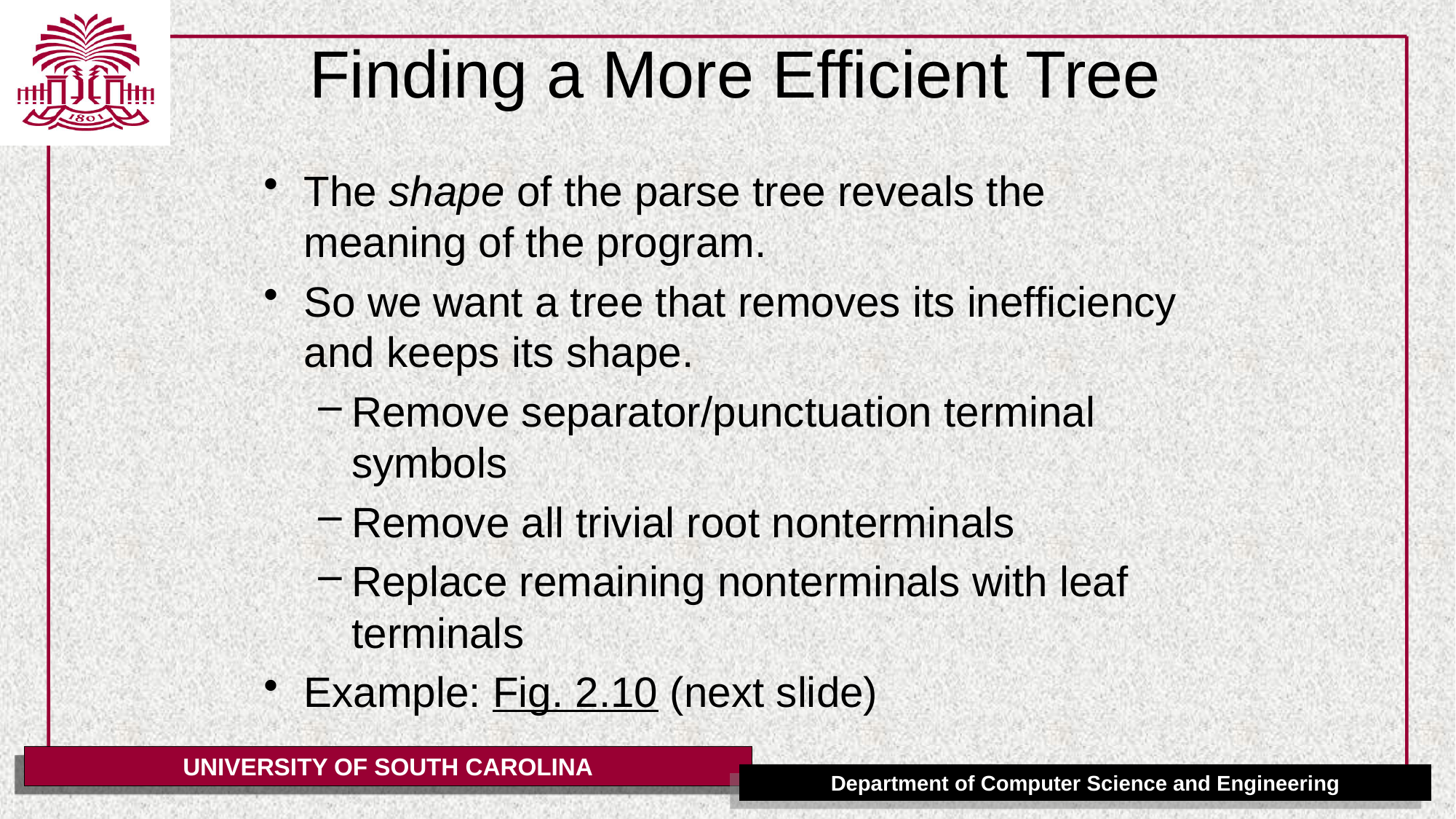

# Finding a More Efficient Tree
The shape of the parse tree reveals the meaning of the program.
So we want a tree that removes its inefficiency and keeps its shape.
Remove separator/punctuation terminal symbols
Remove all trivial root nonterminals
Replace remaining nonterminals with leaf terminals
Example: Fig. 2.10 (next slide)